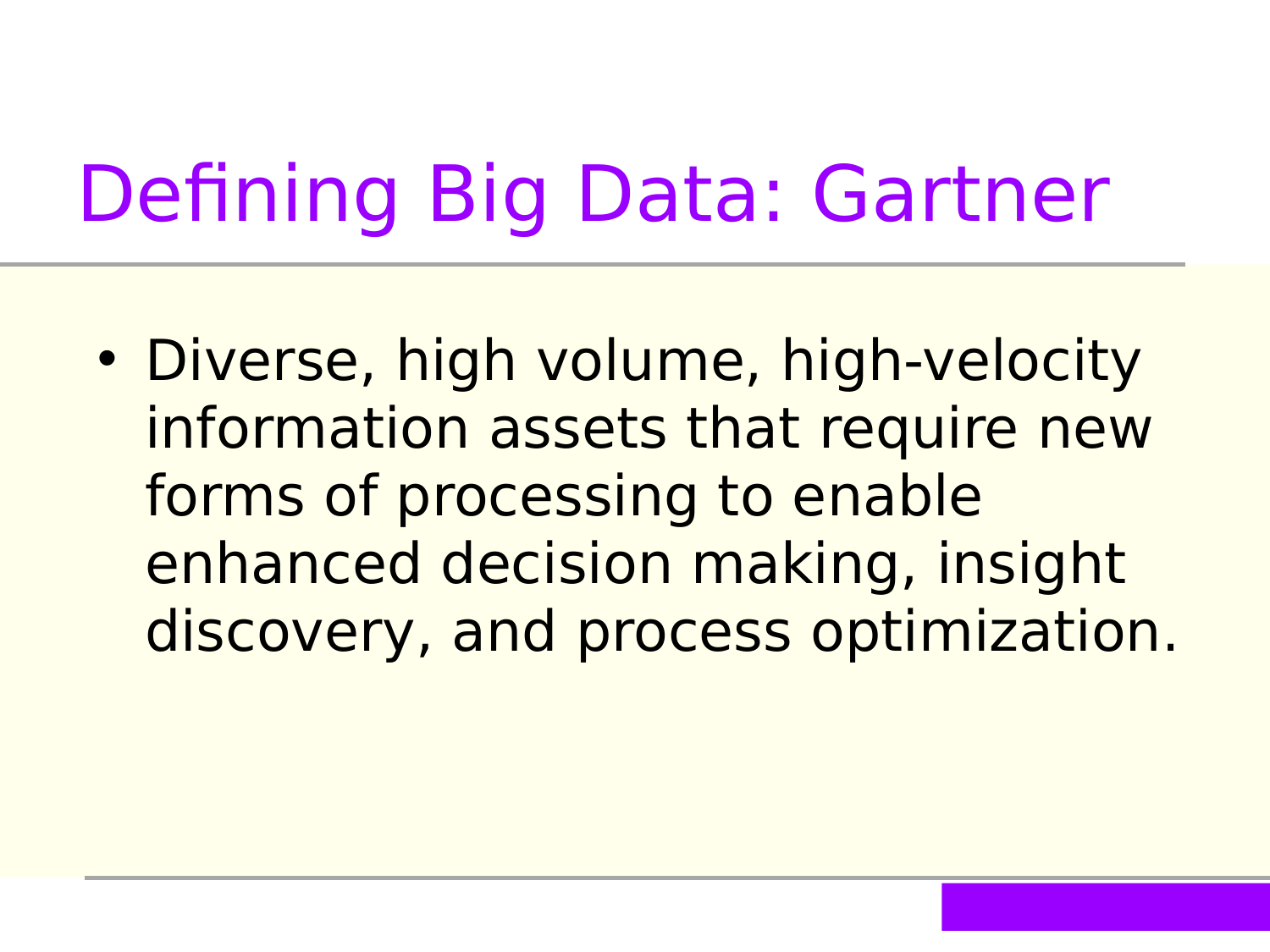

Defining Big Data: Gartner
Diverse, high volume, high-velocity information assets that require new forms of processing to enable enhanced decision making, insight discovery, and process optimization.